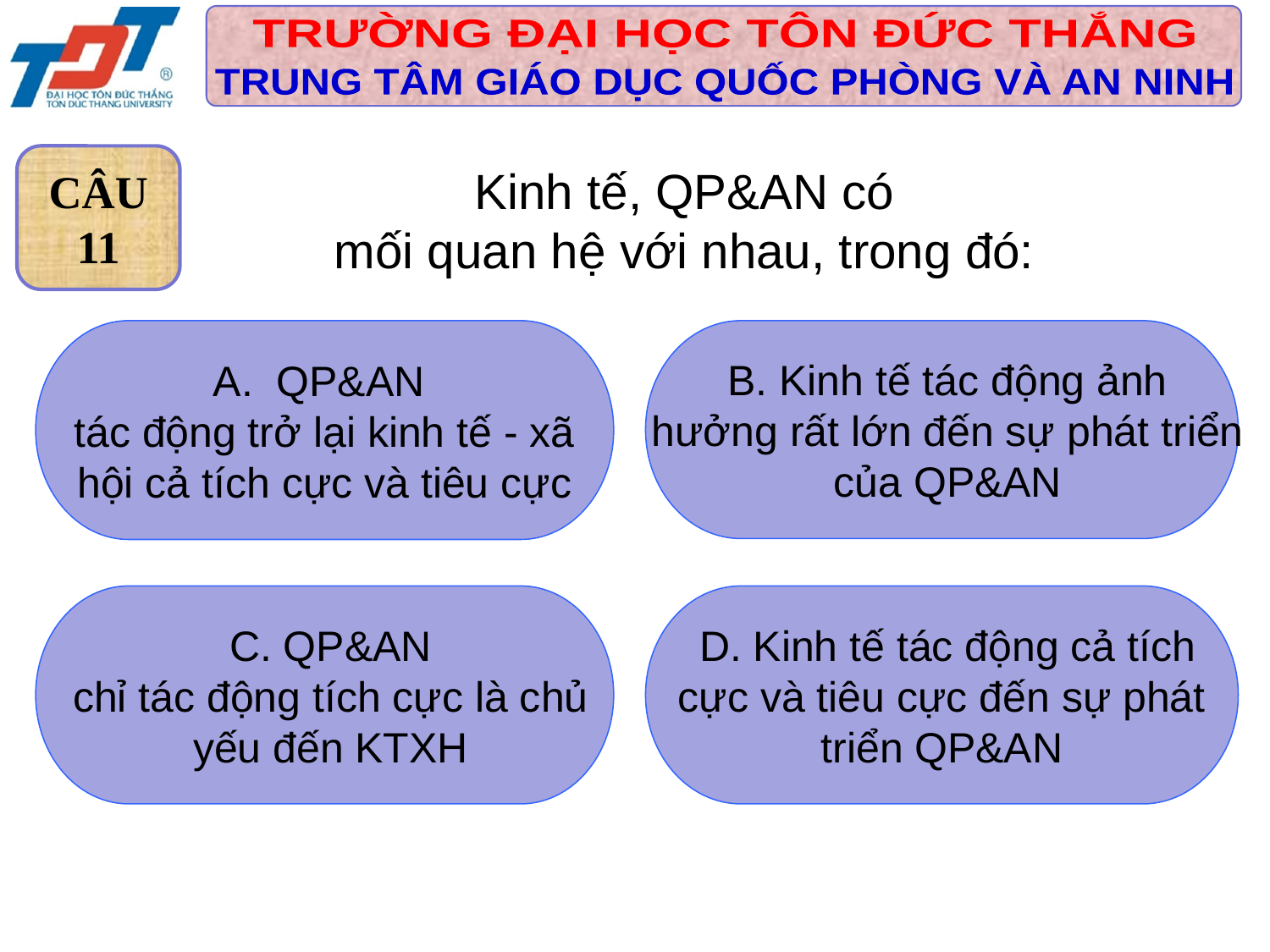

CÂU
11
Kinh tế, QP&AN có
mối quan hệ với nhau, trong đó:
QP&AN
tác động trở lại kinh tế - xã
hội cả tích cực và tiêu cực
 B. Kinh tế tác động ảnh
 hưởng rất lớn đến sự phát triển
 của QP&AN

 C. QP&AN
 chỉ tác động tích cực là chủ
 yếu đến KTXH
 D. Kinh tế tác động cả tích
 cực và tiêu cực đến sự phát
triển QP&AN